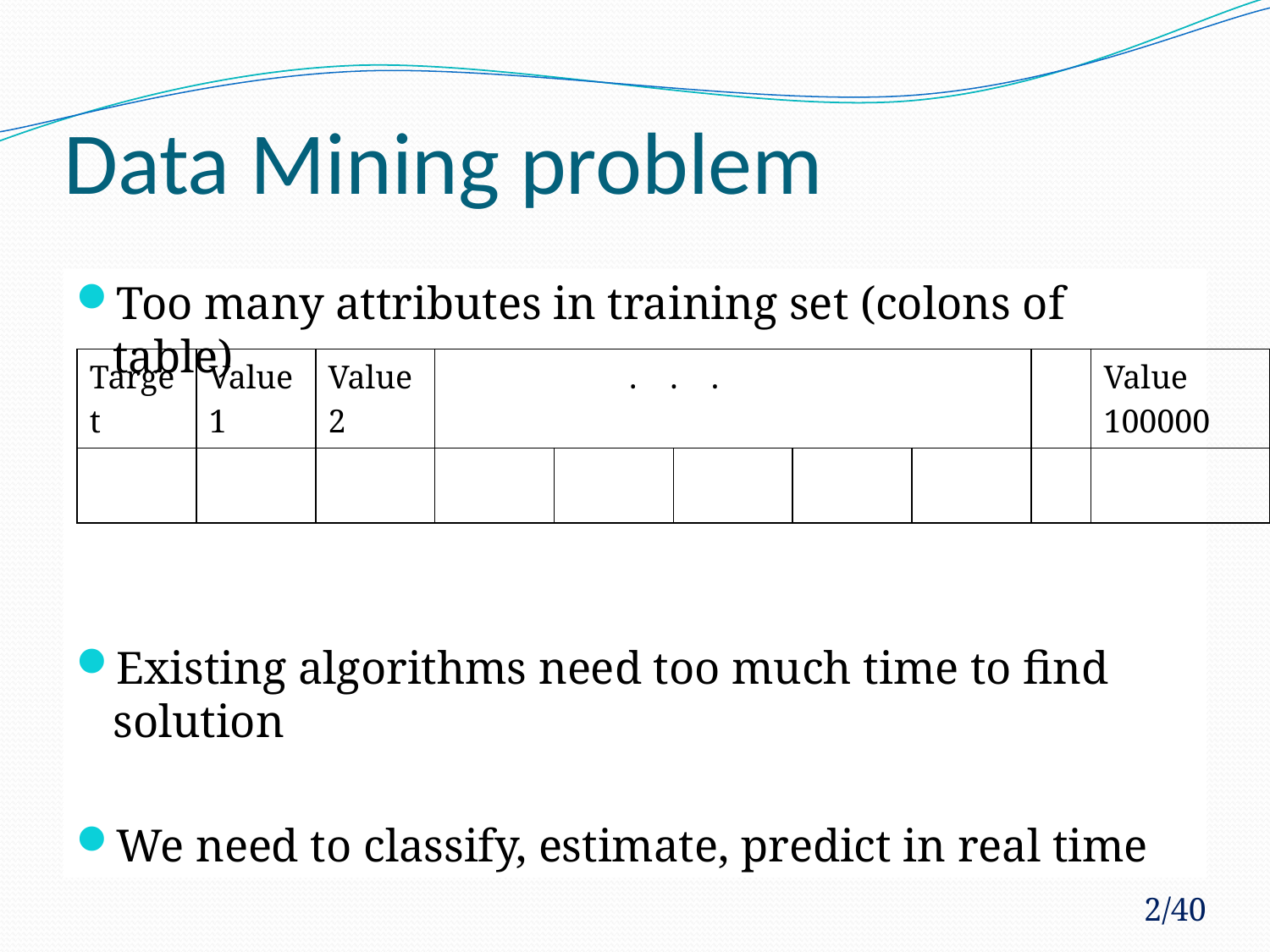

# Data Mining problem
Too many attributes in training set (colons of table)

Existing algorithms need too much time to find solution

We need to classify, estimate, predict in real time

| Target | Value 1 | Value 2 | . . . |  |  |  |  |  | Value 100000 |
| --- | --- | --- | --- | --- | --- | --- | --- | --- | --- |
|  |  |  |  |  |  |  |  |  |  |
Marko Stupar  11/3370       sm113370m@student.etf.rs
2/40